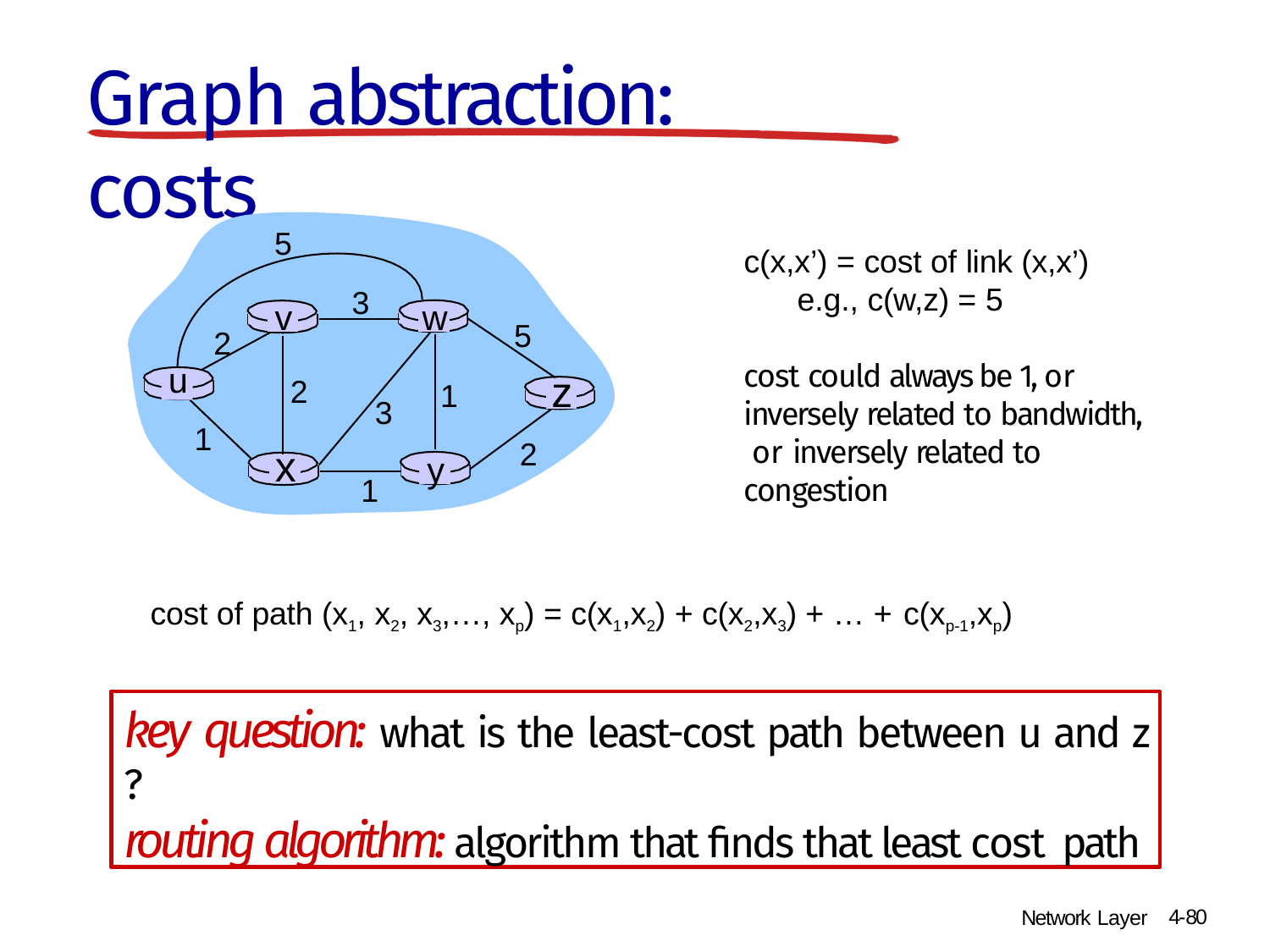

# Graph abstraction: costs

5
c(x,x’) = cost of link (x,x’)
e.g., c(w,z) = 5
3
v
w

5
2
cost could always be 1, or  inversely related to bandwidth,  or inversely related to  congestion
z
2
u
1

3
1
2
x
y

1
cost of path (x1, x2, x3,…, xp) = c(x1,x2) + c(x2,x3) + … + c(xp-1,xp)
key question: what is the least-cost path between u and z ?
routing algorithm: algorithm that finds that least cost path
4-80
Network Layer